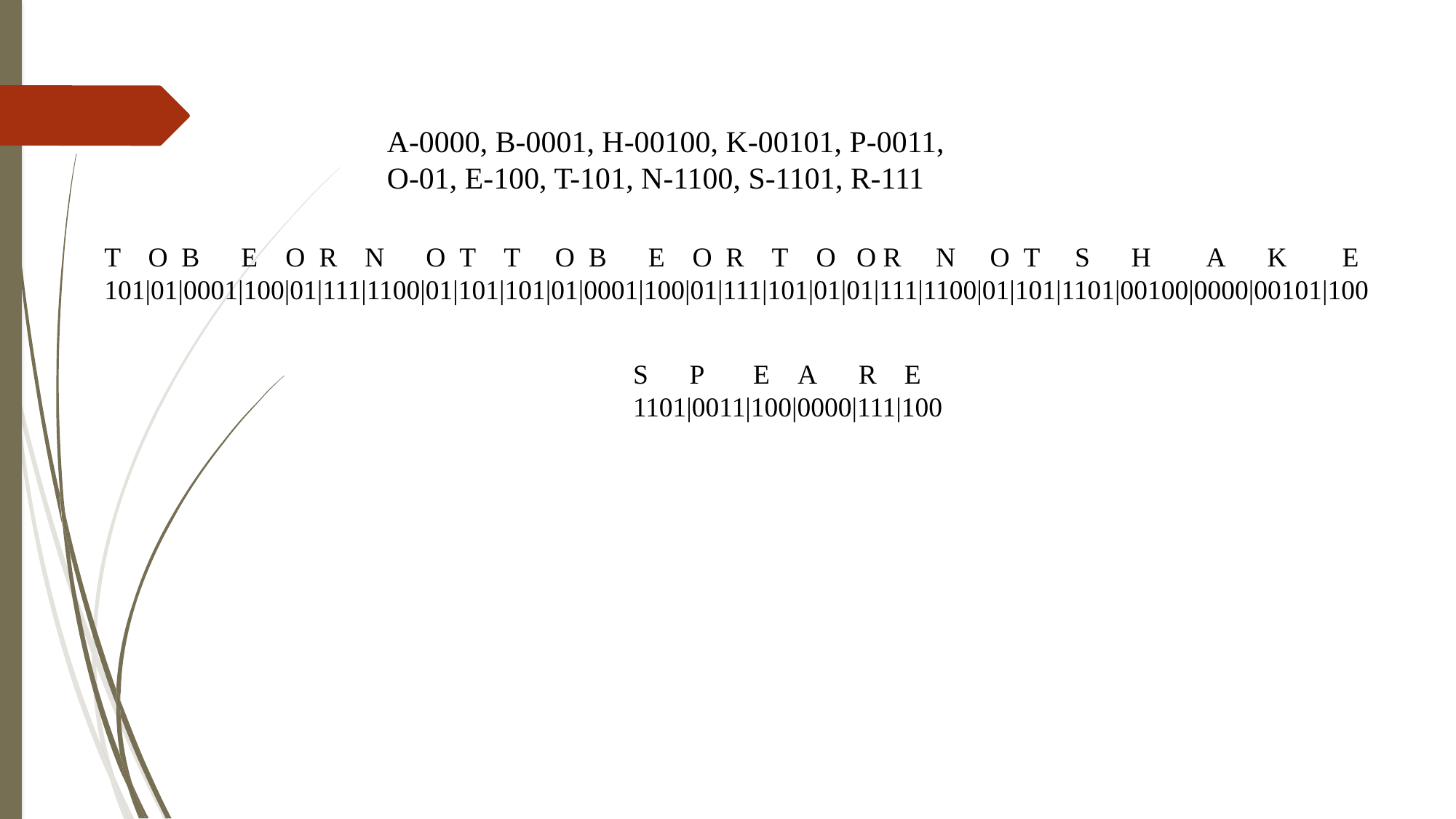

A-0000, B-0001, H-00100, K-00101, P-0011, O-01, E-100, T-101, N-1100, S-1101, R-111
T    O  B      E    O  R    N      O  T    T     O  B      E    O  R    T    O   O R     N     O  T     S      H        A      K        E 101|01|0001|100|01|111|1100|01|101|101|01|0001|100|01|111|101|01|01|111|1100|01|101|1101|00100|0000|00101|100
S      P       E    A      R    E
1101|0011|100|0000|111|100